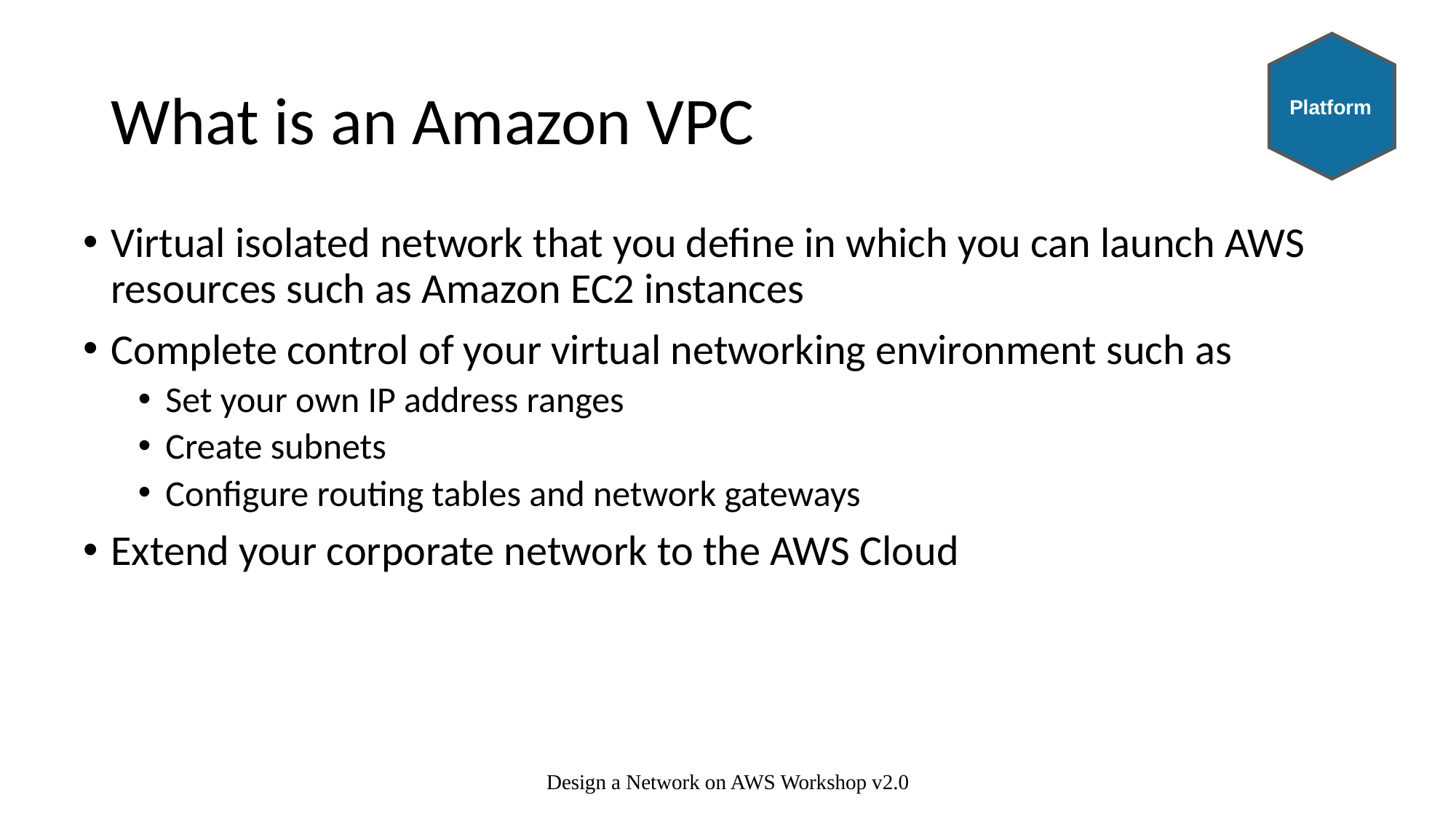

Platform
# What is an Amazon VPC

Virtual isolated network that you define in which you can launch AWS resources such as Amazon EC2 instances
Complete control of your virtual networking environment such as
Set your own IP address ranges
Create subnets
Configure routing tables and network gateways
Extend your corporate network to the AWS Cloud

Design a Network on AWS Workshop v2.0